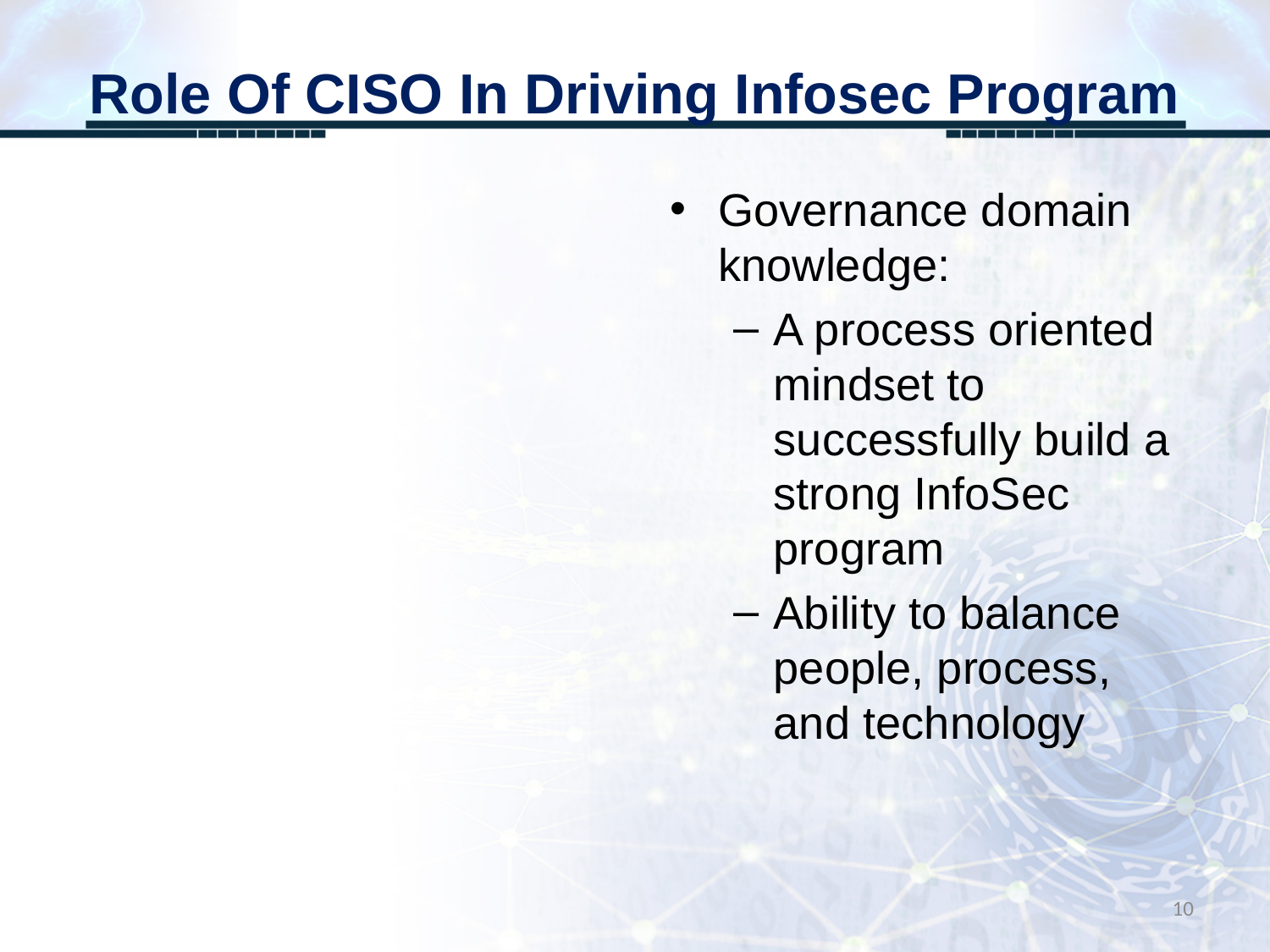

# Role Of CISO In Driving Infosec Program
Governance domain knowledge:
A process oriented mindset to successfully build a strong InfoSec program
Ability to balance people, process, and technology
10